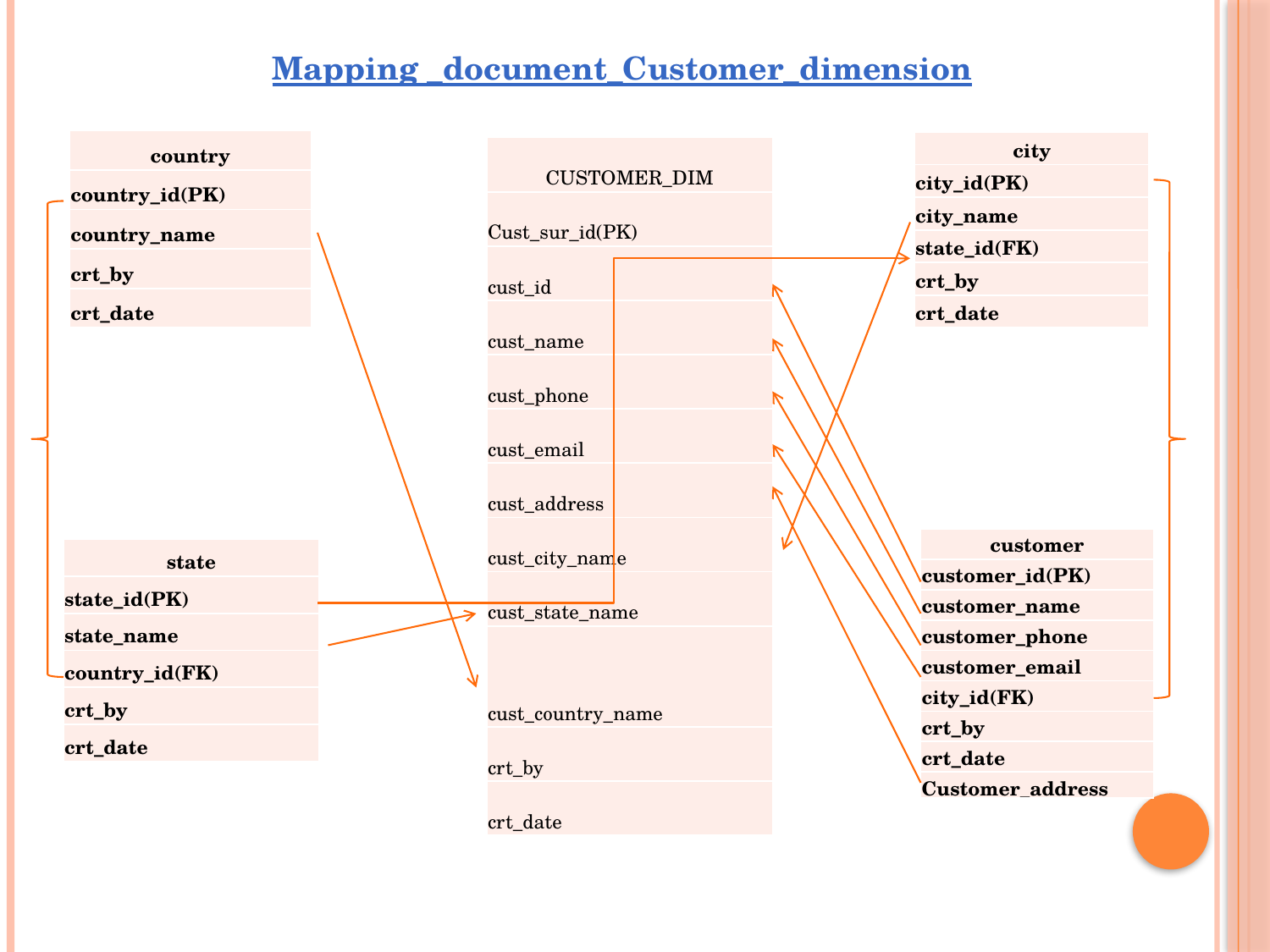

Mapping _document_Customer_dimension
| country |
| --- |
| country\_id(PK) |
| country\_name |
| crt\_by |
| crt\_date |
| city |
| --- |
| city\_id(PK) |
| city\_name |
| state\_id(FK) |
| crt\_by |
| crt\_date |
| CUSTOMER\_DIM |
| --- |
| Cust\_sur\_id(PK) |
| cust\_id |
| cust\_name |
| cust\_phone |
| cust\_email |
| cust\_address |
| cust\_city\_name |
| cust\_state\_name |
| cust\_country\_name |
| crt\_by |
| crt\_date |

| customer |
| --- |
| customer\_id(PK) |
| customer\_name |
| customer\_phone |
| customer\_email |
| city\_id(FK) |
| crt\_by |
| crt\_date |
| state |
| --- |
| state\_id(PK) |
| state\_name |
| country\_id(FK) |
| crt\_by |
| crt\_date |
| Customer\_address |
| --- |